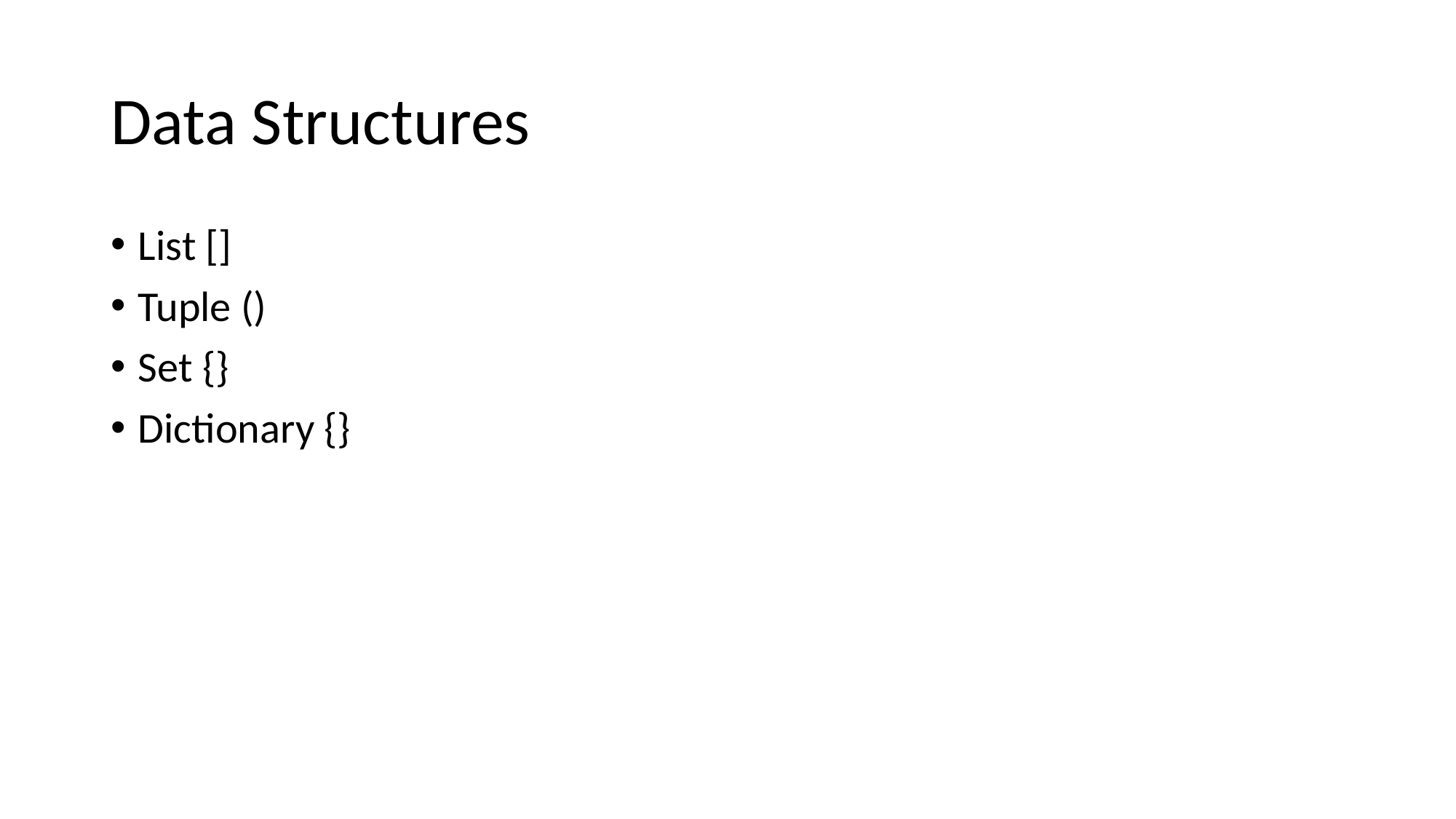

# Data Structures
List []
Tuple ()
Set {}
Dictionary {}